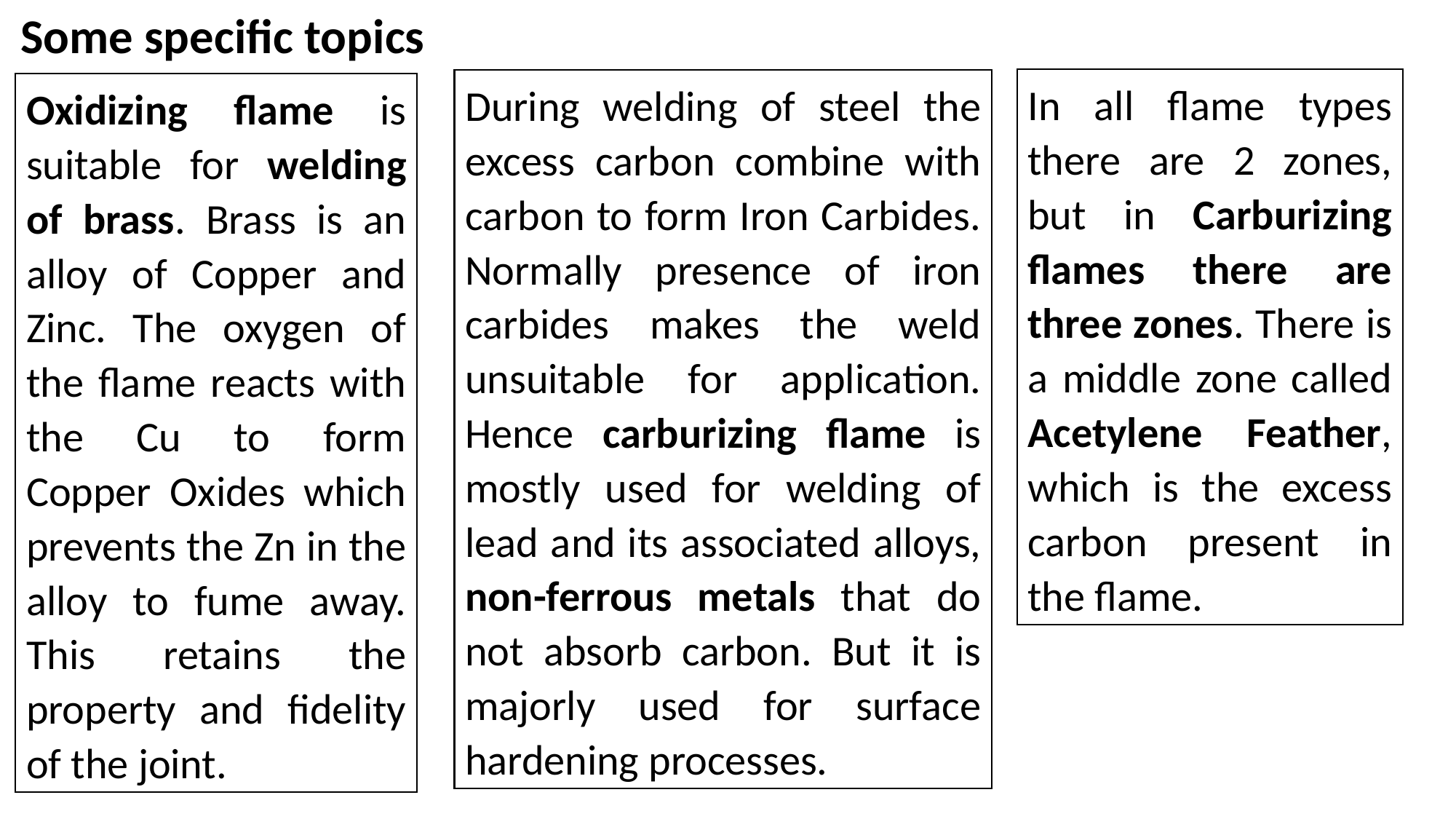

Some specific topics
In all flame types there are 2 zones, but in Carburizing flames there are three zones. There is a middle zone called Acetylene Feather, which is the excess carbon present in the flame.
During welding of steel the excess carbon combine with carbon to form Iron Carbides. Normally presence of iron carbides makes the weld unsuitable for application. Hence carburizing flame is mostly used for welding of lead and its associated alloys, non-ferrous metals that do not absorb carbon. But it is majorly used for surface hardening processes.
Oxidizing flame is suitable for welding of brass. Brass is an alloy of Copper and Zinc. The oxygen of the flame reacts with the Cu to form Copper Oxides which prevents the Zn in the alloy to fume away. This retains the property and fidelity of the joint.